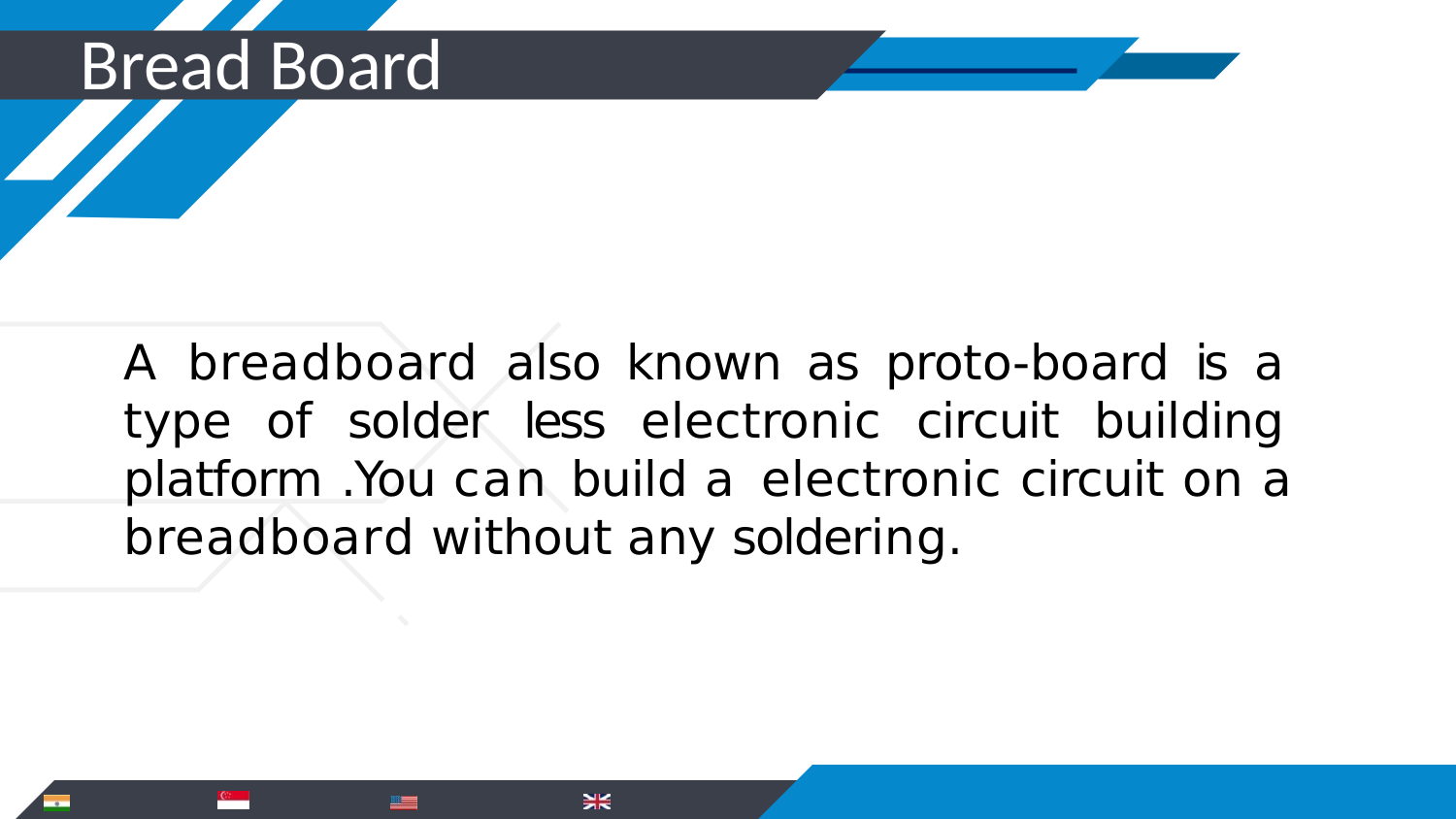

# Bread Board
A breadboard also known as proto-board is a  type of solder less electronic circuit building  platform .You can build a electronic circuit on a  breadboard without any soldering.